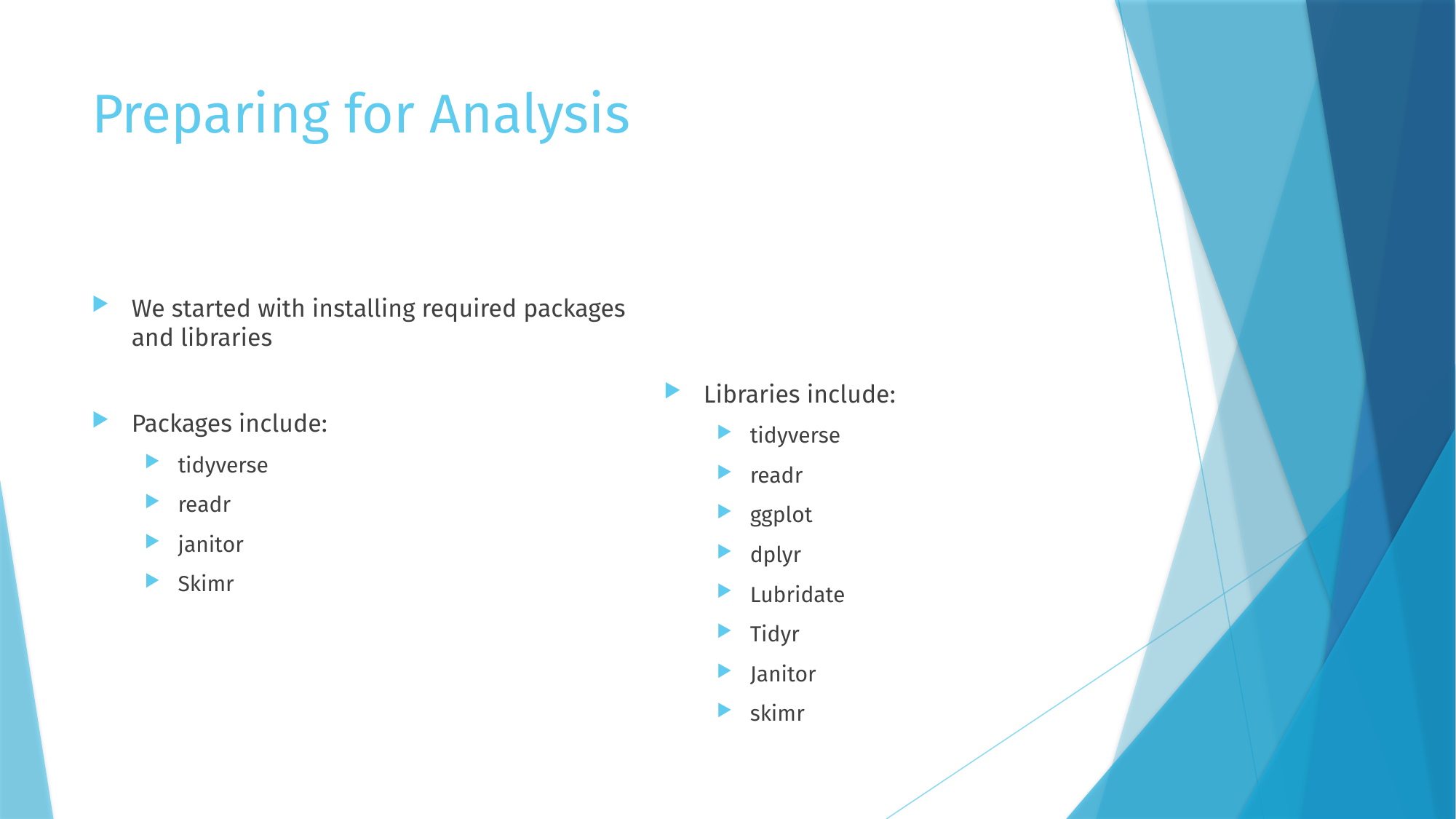

# Preparing for Analysis
We started with installing required packages and libraries

Packages include:
tidyverse
readr
janitor
Skimr

Libraries include:
tidyverse
readr
ggplot
dplyr
Lubridate
Tidyr
Janitor
skimr